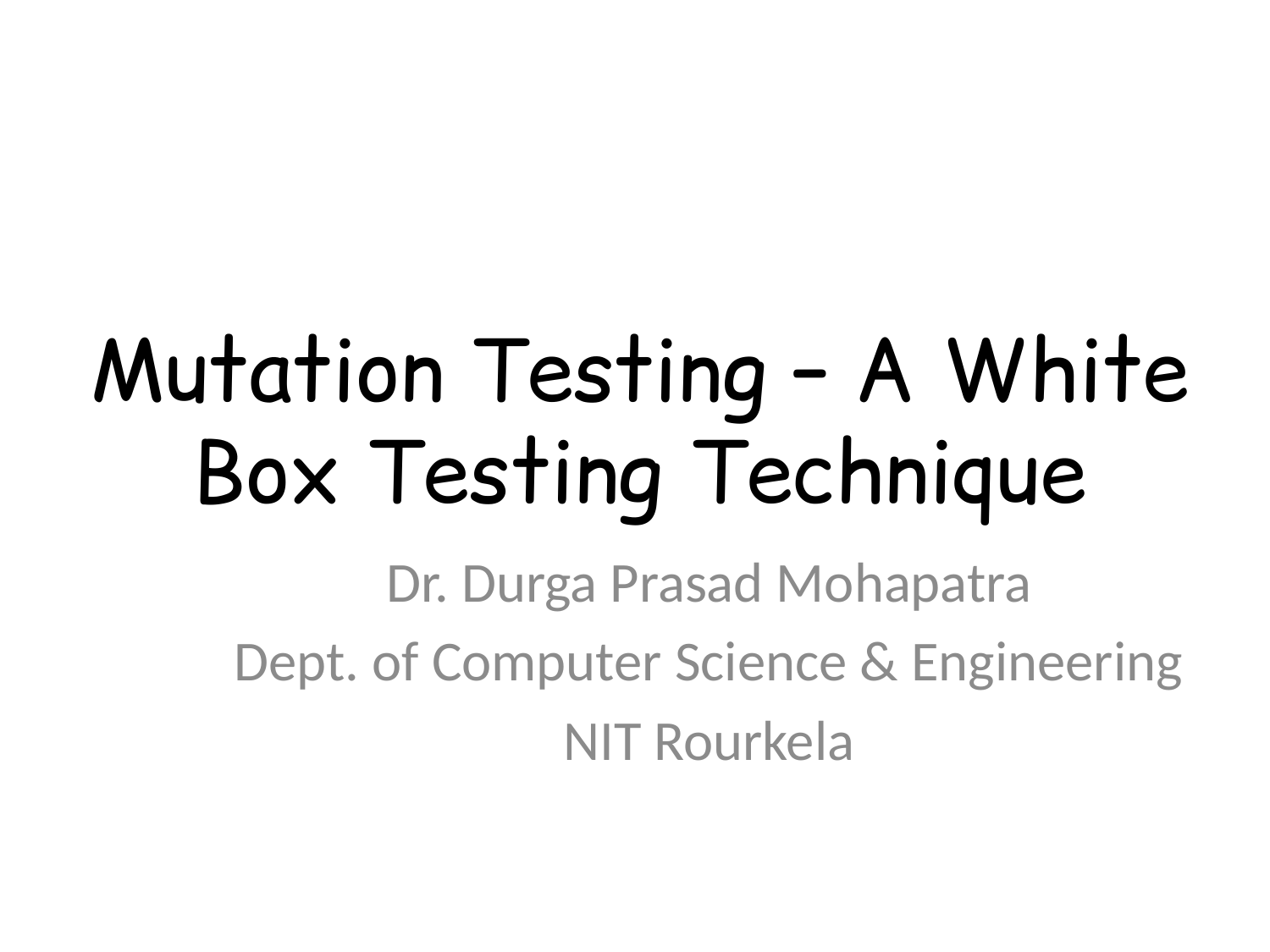

# Mutation Testing – A White Box Testing Technique
Dr. Durga Prasad Mohapatra
Dept. of Computer Science & Engineering
NIT Rourkela